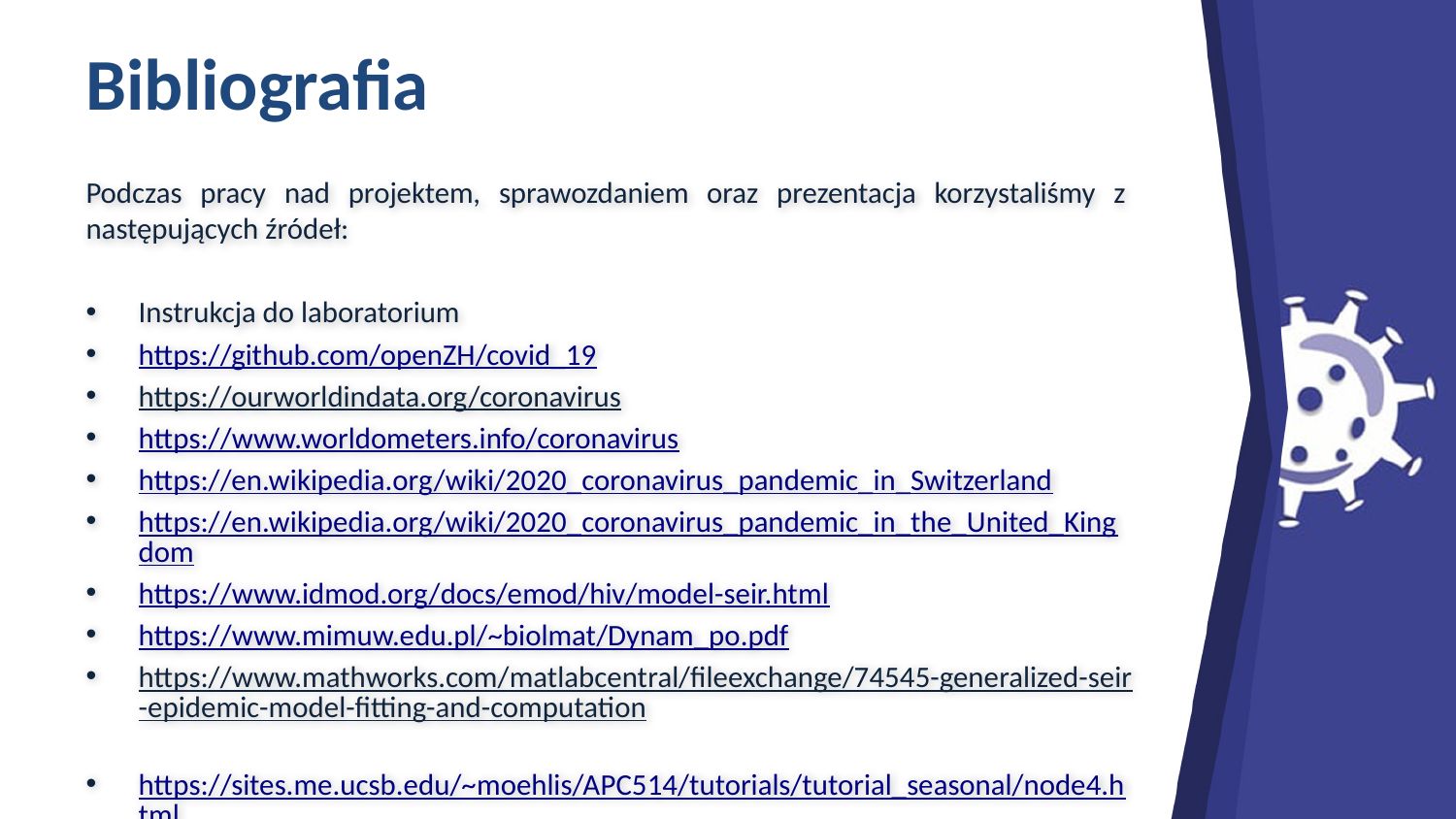

# Bibliografia
Podczas pracy nad projektem, sprawozdaniem oraz prezentacja korzystaliśmy z następujących źródeł:

Instrukcja do laboratorium
https://github.com/openZH/covid_19
https://ourworldindata.org/coronavirus
https://www.worldometers.info/coronavirus
https://en.wikipedia.org/wiki/2020_coronavirus_pandemic_in_Switzerland
https://en.wikipedia.org/wiki/2020_coronavirus_pandemic_in_the_United_Kingdom
https://www.idmod.org/docs/emod/hiv/model-seir.html
https://www.mimuw.edu.pl/~biolmat/Dynam_po.pdf
https://www.mathworks.com/matlabcentral/fileexchange/74545-generalized-seir-epidemic-model-fitting-and-computation
https://sites.me.ucsb.edu/~moehlis/APC514/tutorials/tutorial_seasonal/node4.html